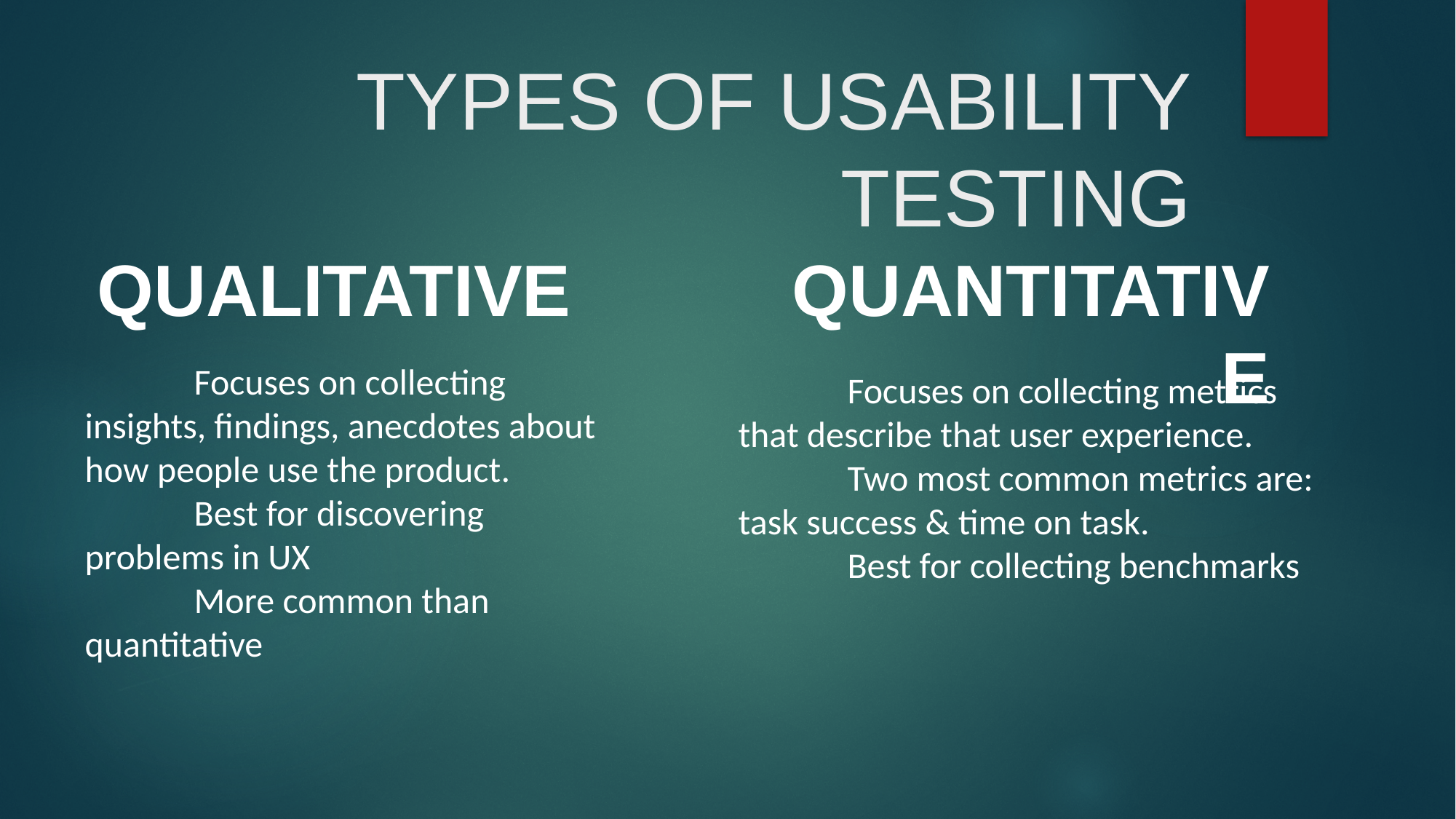

# TYPES OF USABILITY TESTING
QUALITATIVE
QUANTITATIVE
	Focuses on collecting insights, findings, anecdotes about how people use the product.
	Best for discovering problems in UX
	More common than quantitative
	Focuses on collecting metrics that describe that user experience.
	Two most common metrics are: task success & time on task.
	Best for collecting benchmarks